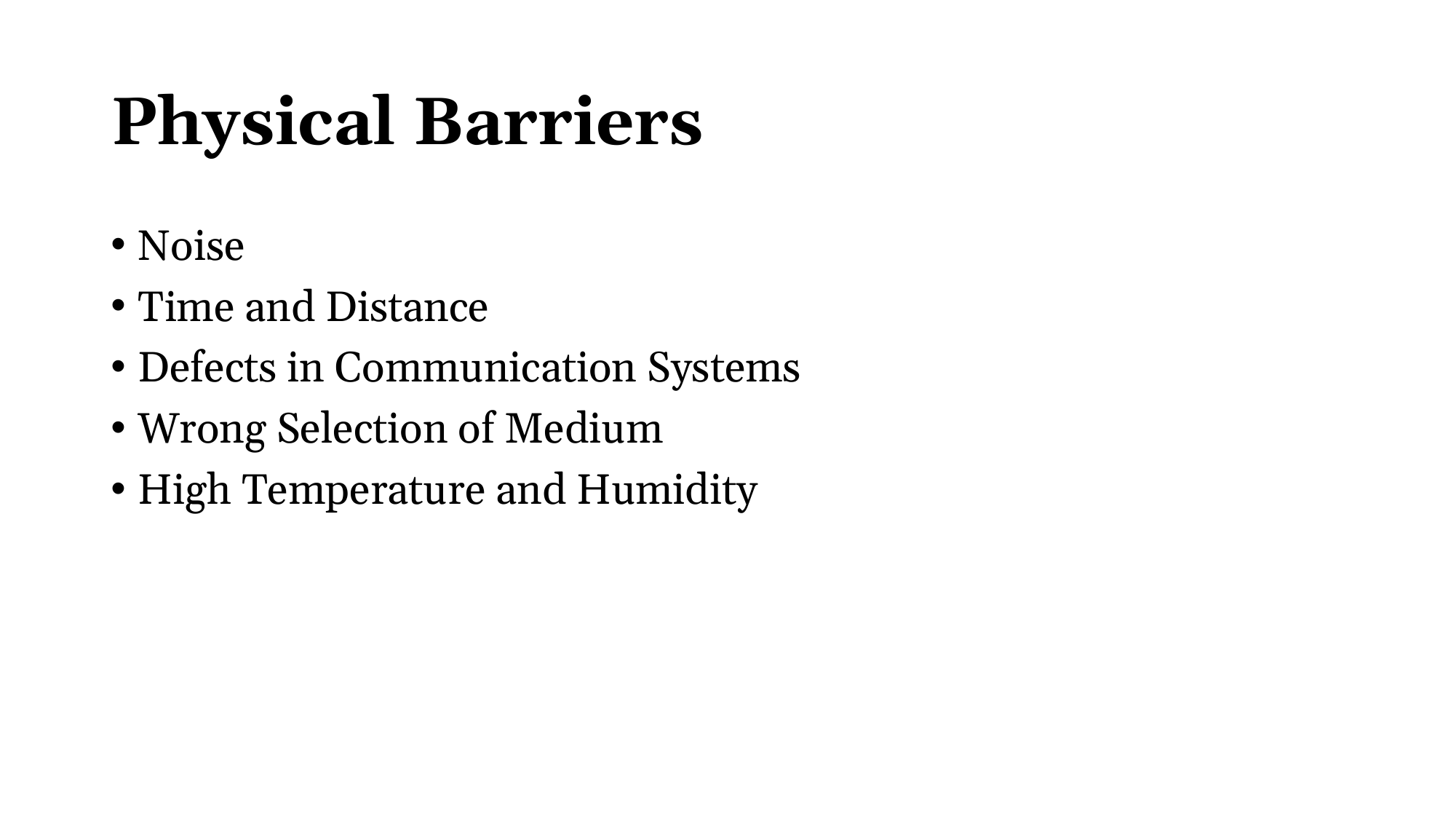

# Physical Barriers
Noise
Time and Distance
Defects in Communication Systems
Wrong Selection of Medium
High Temperature and Humidity